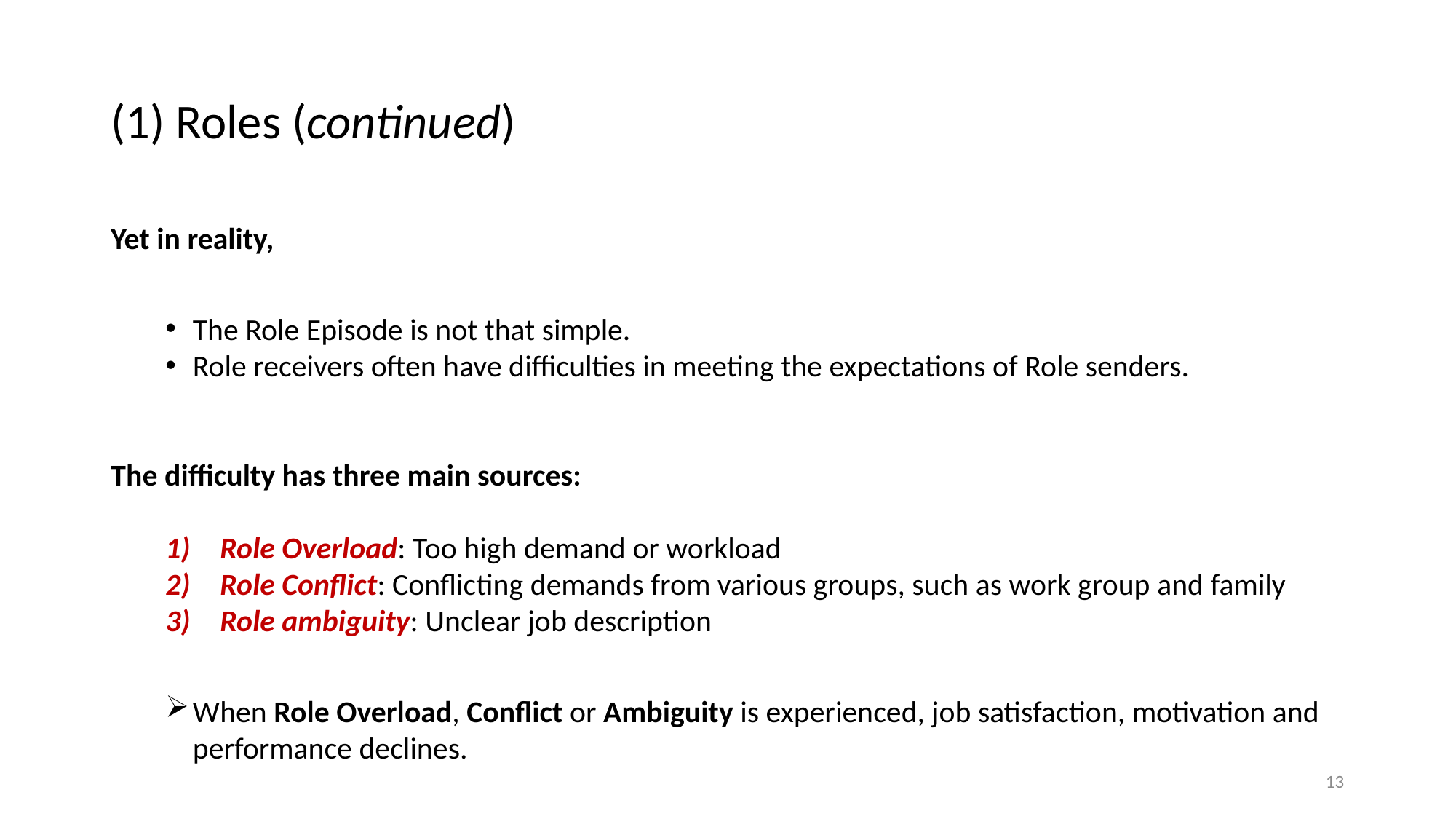

# (1) Roles (continued)
Yet in reality,

The Role Episode is not that simple.
Role receivers often have difficulties in meeting the expectations of Role senders.

The difficulty has three main sources:

Role Overload: Too high demand or workload
Role Conflict: Conflicting demands from various groups, such as work group and family
Role ambiguity: Unclear job description

When Role Overload, Conflict or Ambiguity is experienced, job satisfaction, motivation and performance declines.
13